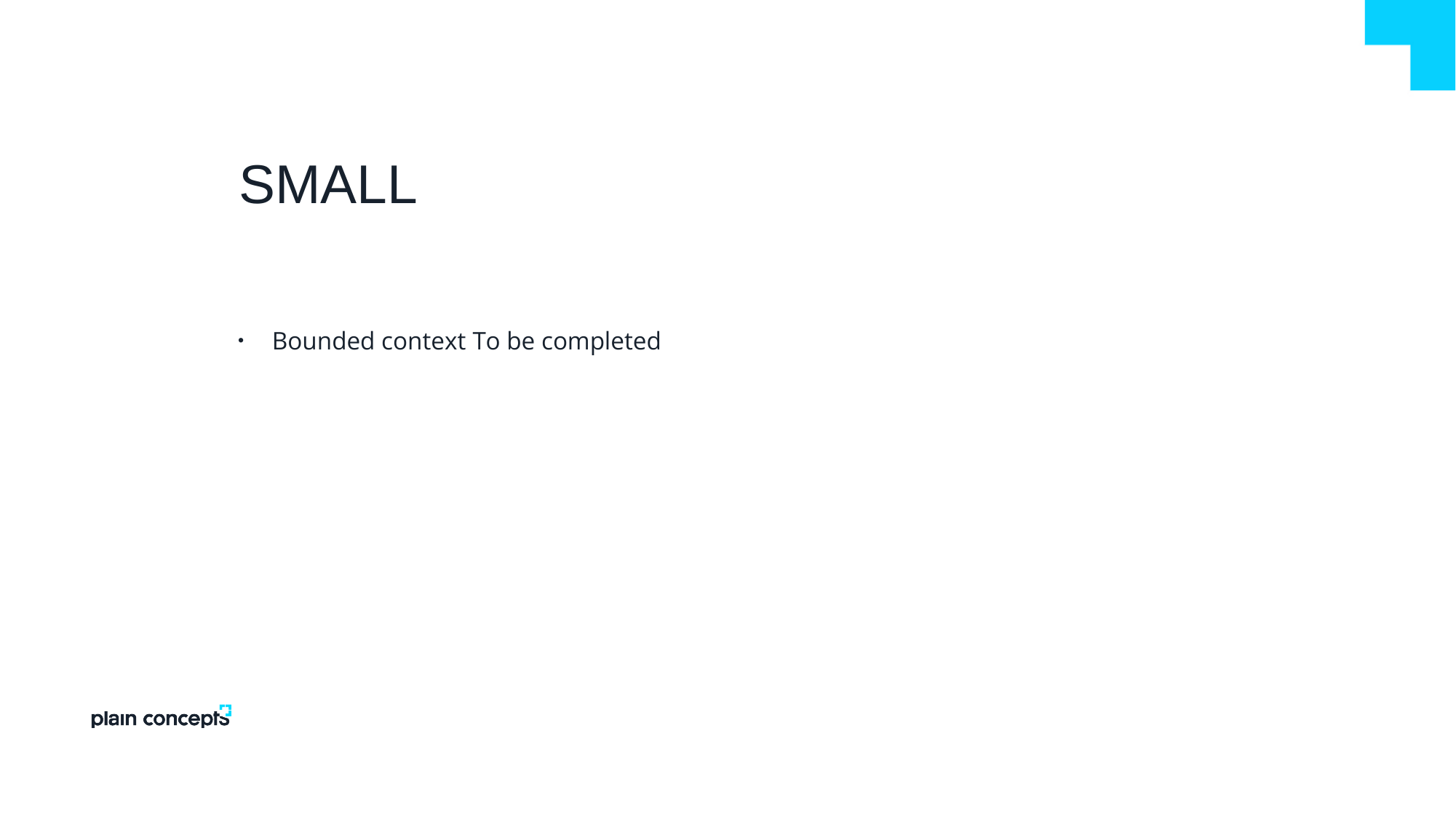

# Small
Bounded context To be completed